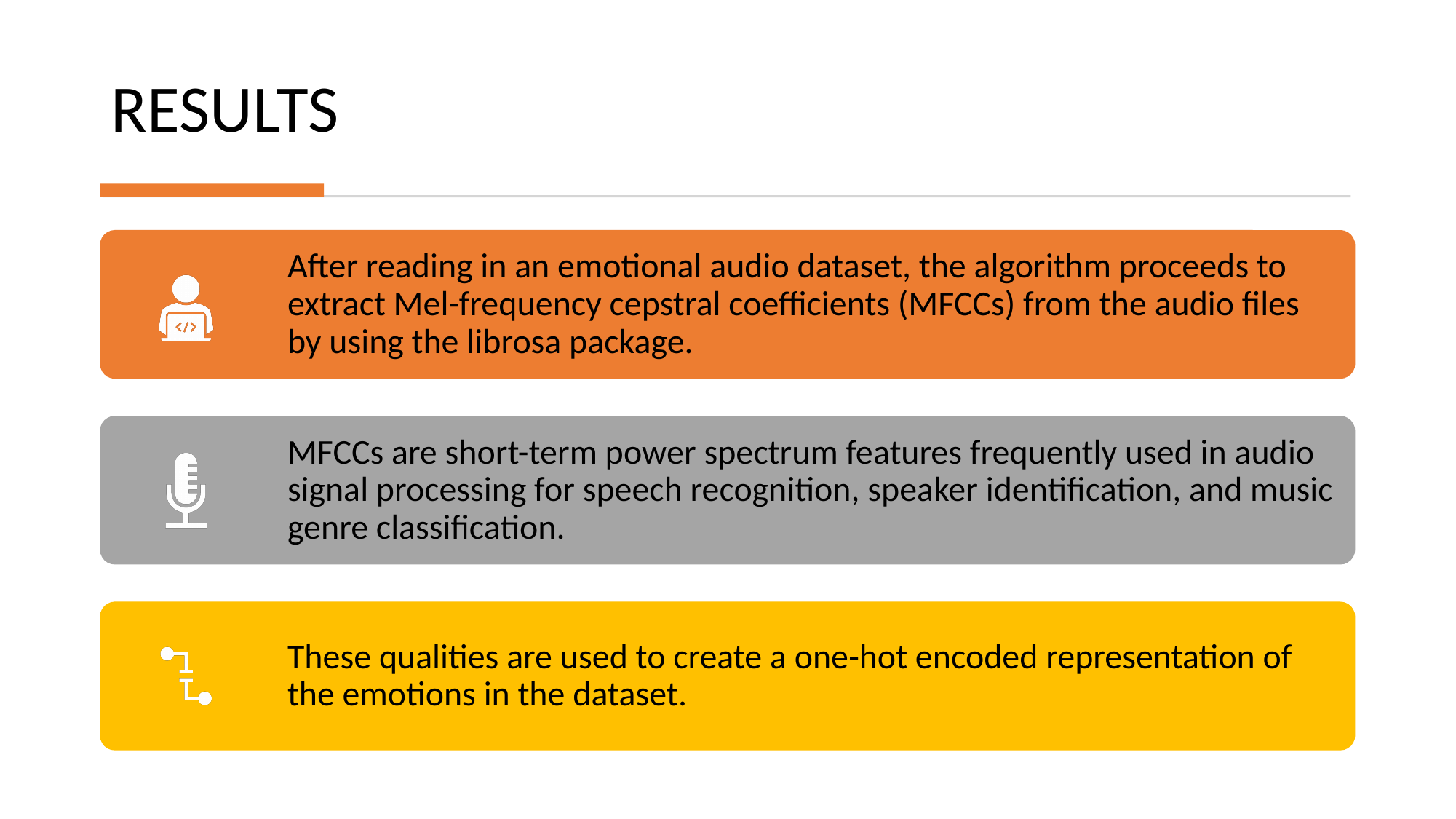

# RESULTS

After reading in an emotional audio dataset, the algorithm proceeds to extract Mel-frequency cepstral coefficients (MFCCs) from the audio files by using the librosa package.
MFCCs are short-term power spectrum features frequently used in audio signal processing for speech recognition, speaker identification, and music genre classification.
These qualities are used to create a one-hot encoded representation of the emotions in the dataset.